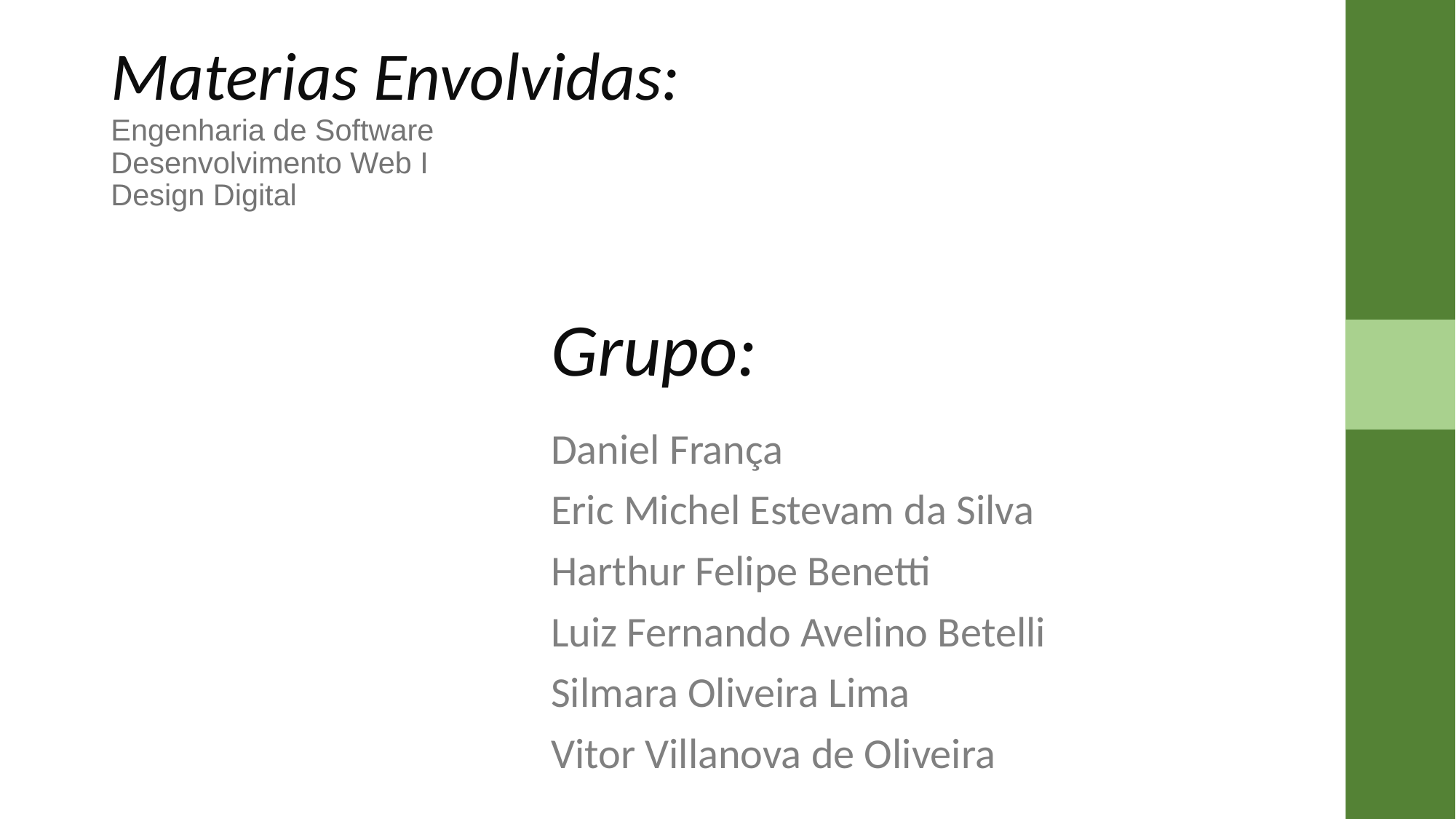

# Materias Envolvidas: Engenharia de Software Desenvolvimento Web I Design Digital
Grupo:

Daniel França
Eric Michel Estevam da Silva
Harthur Felipe Benetti
Luiz Fernando Avelino Betelli
Silmara Oliveira Lima
Vitor Villanova de Oliveira